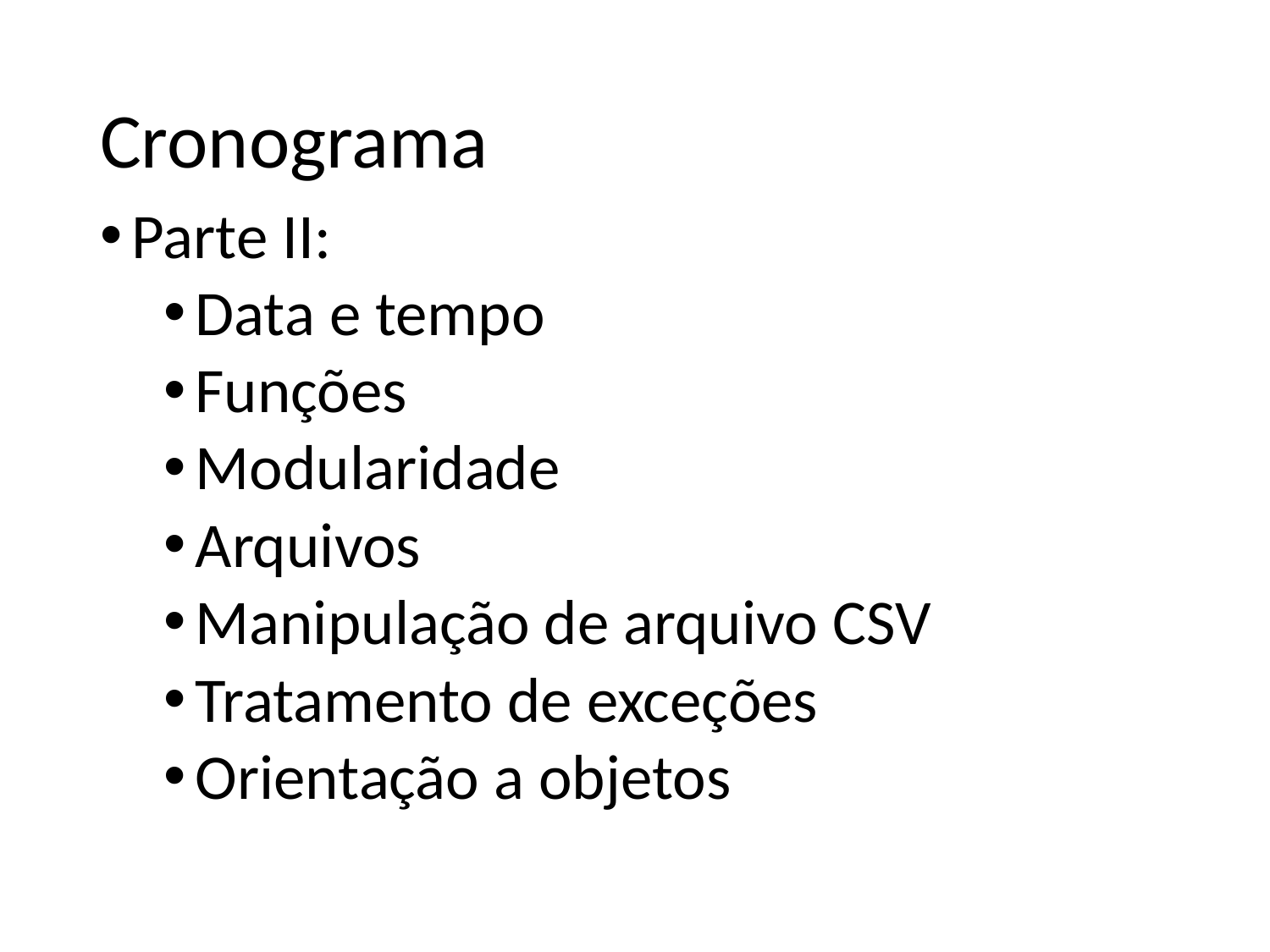

# Cronograma
Parte II:
Data e tempo
Funções
Modularidade
Arquivos
Manipulação de arquivo CSV
Tratamento de exceções
Orientação a objetos